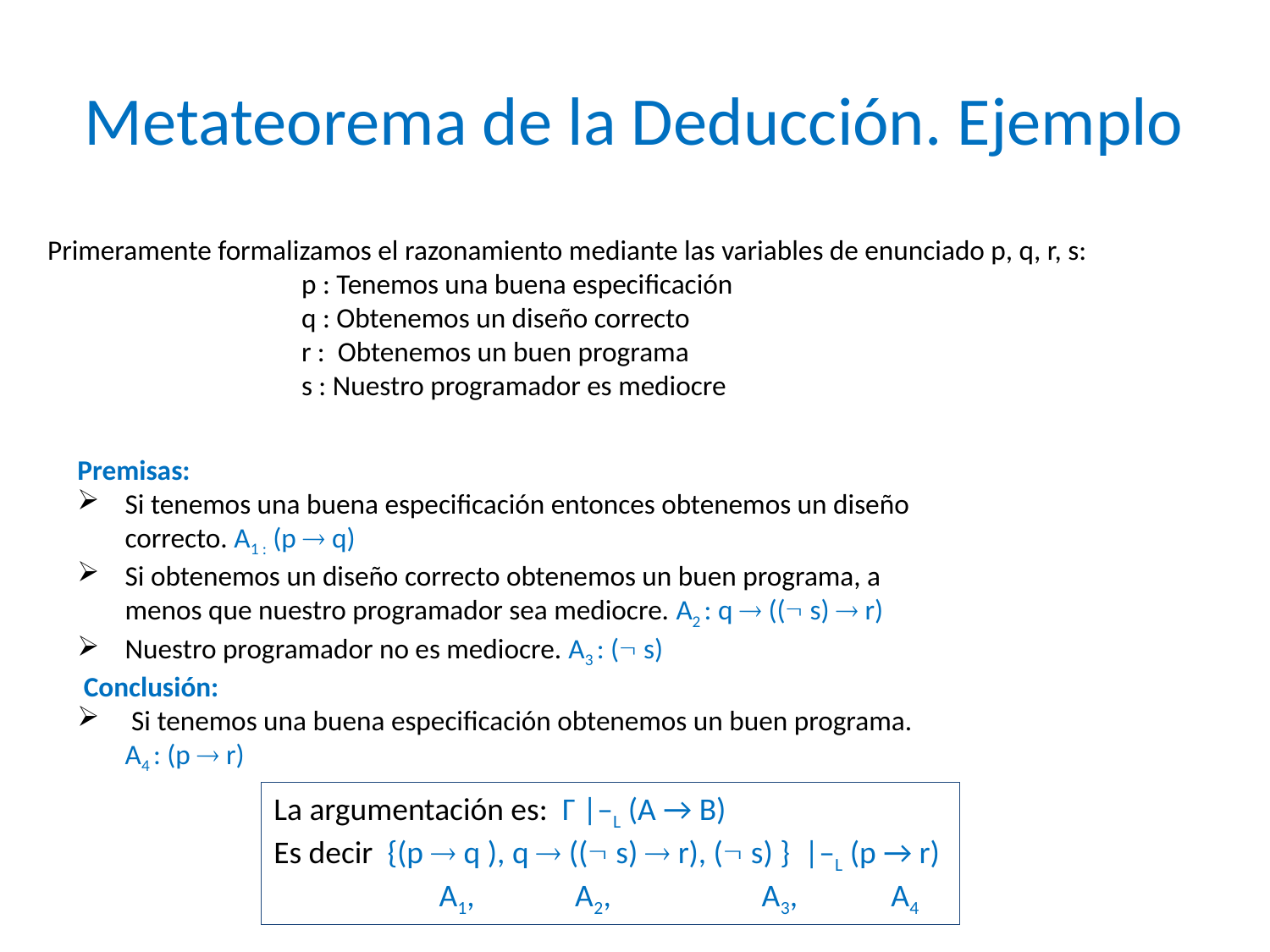

# Metateorema de la Deducción. Ejemplo
Primeramente formalizamos el razonamiento mediante las variables de enunciado p, q, r, s:
p : Tenemos una buena especificación
q : Obtenemos un diseño correcto
r :  Obtenemos un buen programa
s : Nuestro programador es mediocre
Premisas:
Si tenemos una buena especificación entonces obtenemos un diseño correcto. A1 : (p → q)
Si obtenemos un diseño correcto obtenemos un buen programa, a menos que nuestro programador sea mediocre. A2 : q → ((¬ s) → r)
Nuestro programador no es mediocre. A3 : (¬ s)
 Conclusión:
 Si tenemos una buena especificación obtenemos un buen programa. A4 : (p → r)
La argumentación es:  Γ |–L (A → B)
Es decir  {(p → q ), q → ((¬ s) → r), (¬ s) }  |–L (p → r)
                       A1,              A2,                     A3,             A4